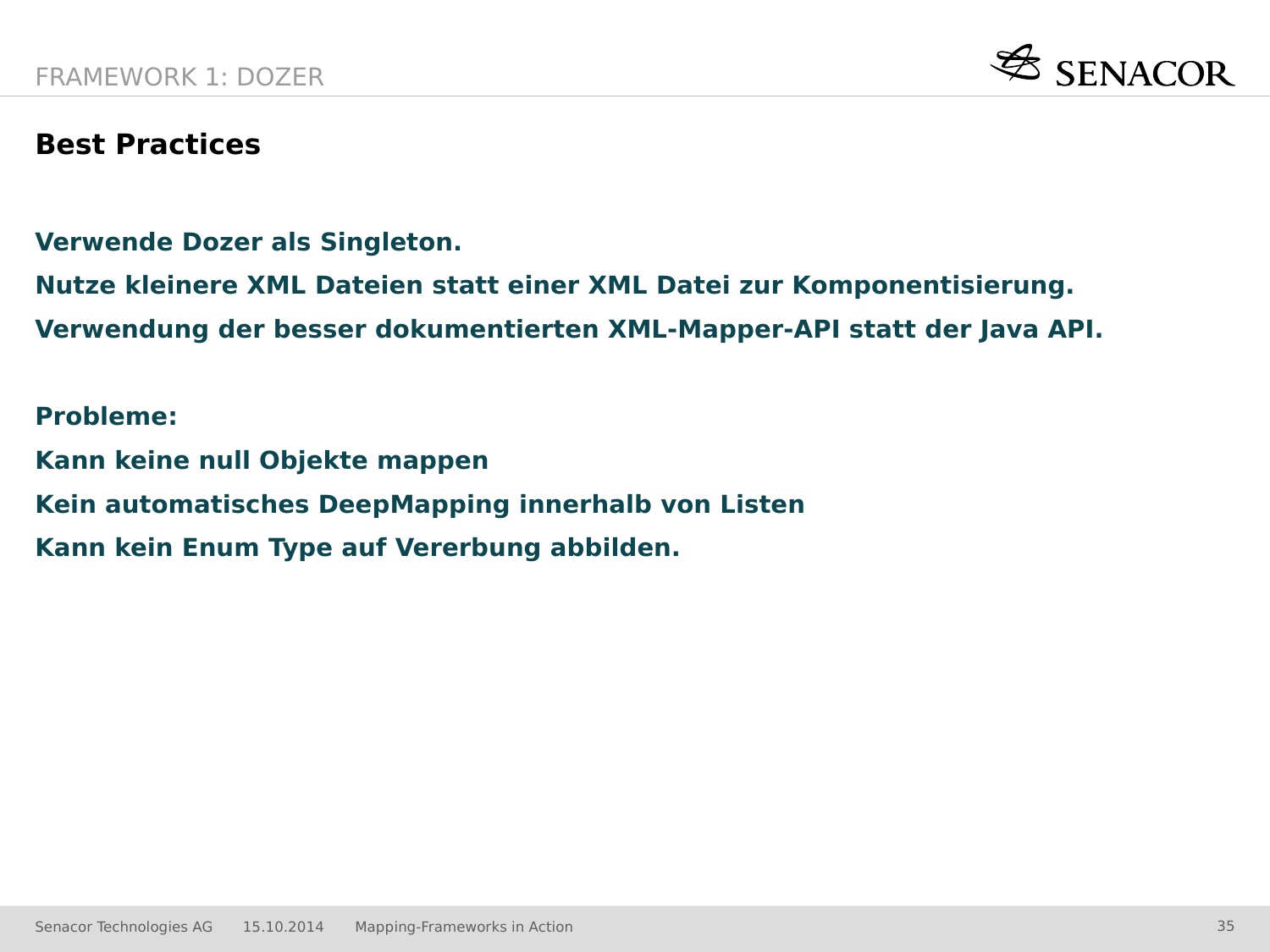

Framework 1: Dozer
# Best Practices
Verwende Dozer als Singleton.
Nutze kleinere XML Dateien statt einer XML Datei zur Komponentisierung.
Verwendung der besser dokumentierten XML-Mapper-API statt der Java API.

Probleme:
Kann keine null Objekte mappen
Kein automatisches DeepMapping innerhalb von Listen
Kann kein Enum Type auf Vererbung abbilden.
15.10.2014
Mapping-Frameworks in Action
35